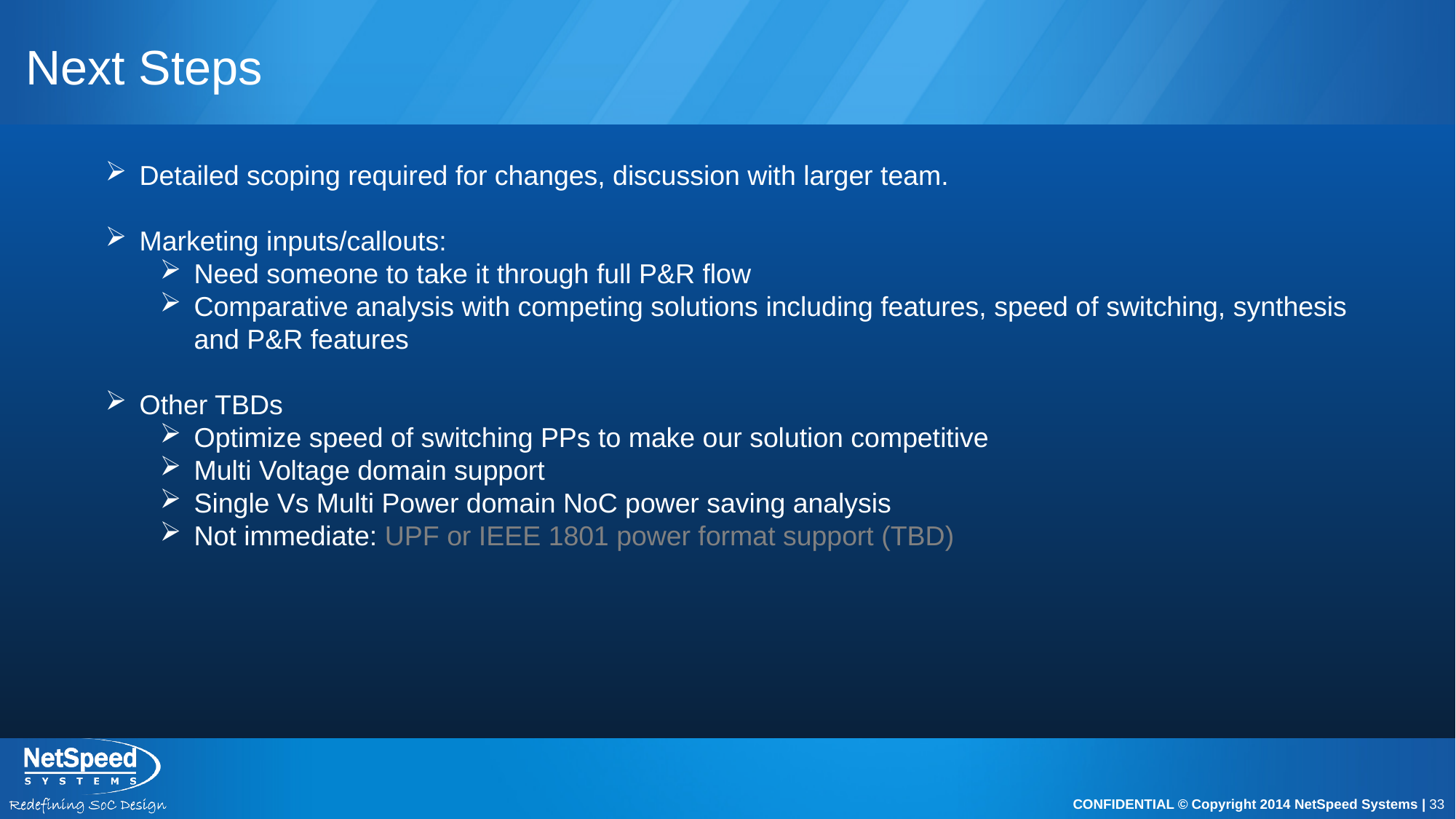

# Next Steps

Detailed scoping required for changes, discussion with larger team.

Marketing inputs/callouts:
Need someone to take it through full P&R flow
Comparative analysis with competing solutions including features, speed of switching, synthesis and P&R features

Other TBDs
Optimize speed of switching PPs to make our solution competitive
Multi Voltage domain support
Single Vs Multi Power domain NoC power saving analysis
Not immediate: UPF or IEEE 1801 power format support (TBD)